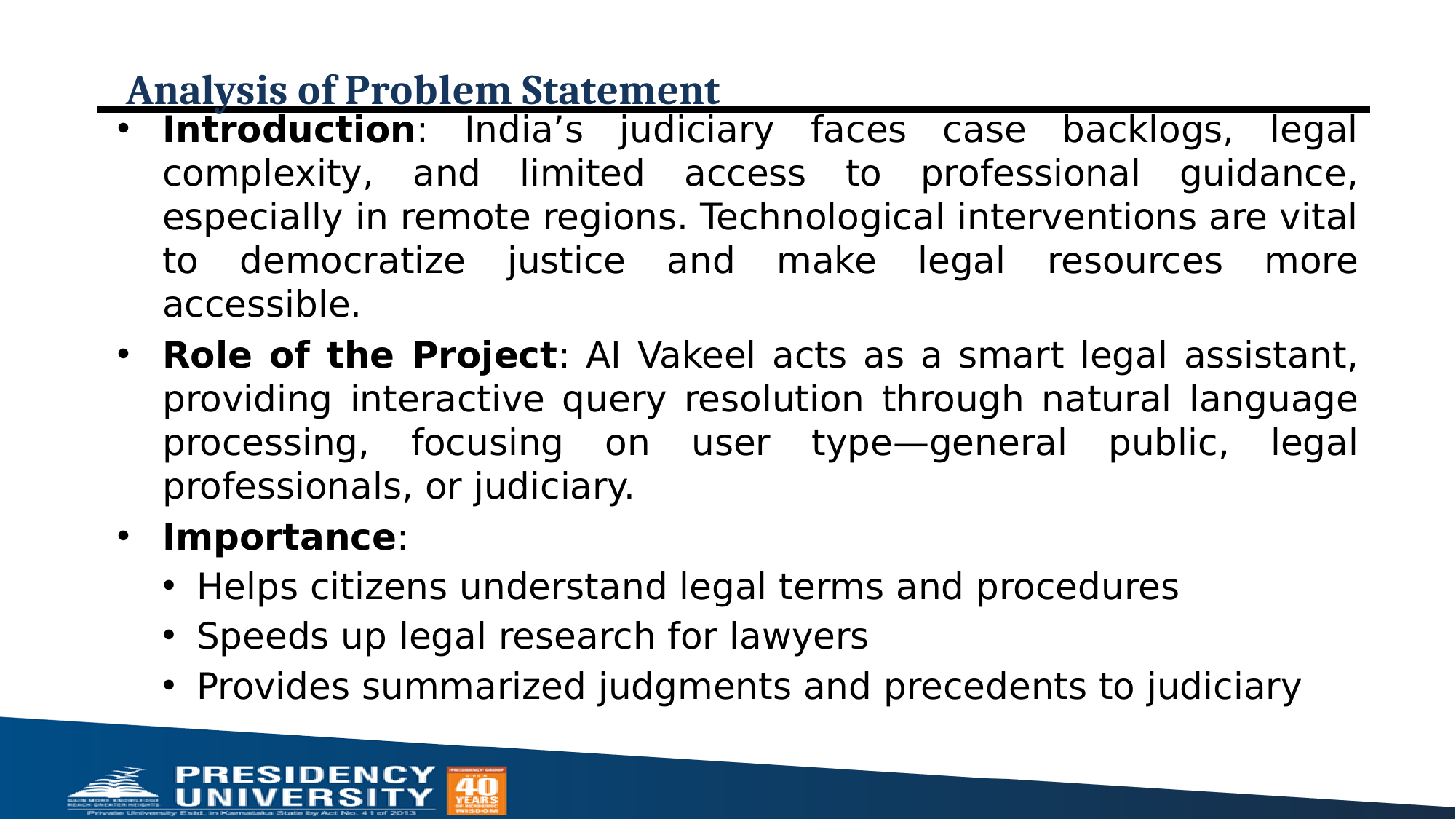

# Analysis of Problem Statement
Introduction: India’s judiciary faces case backlogs, legal complexity, and limited access to professional guidance, especially in remote regions. Technological interventions are vital to democratize justice and make legal resources more accessible.
Role of the Project: AI Vakeel acts as a smart legal assistant, providing interactive query resolution through natural language processing, focusing on user type—general public, legal professionals, or judiciary.
Importance:
Helps citizens understand legal terms and procedures
Speeds up legal research for lawyers
Provides summarized judgments and precedents to judiciary